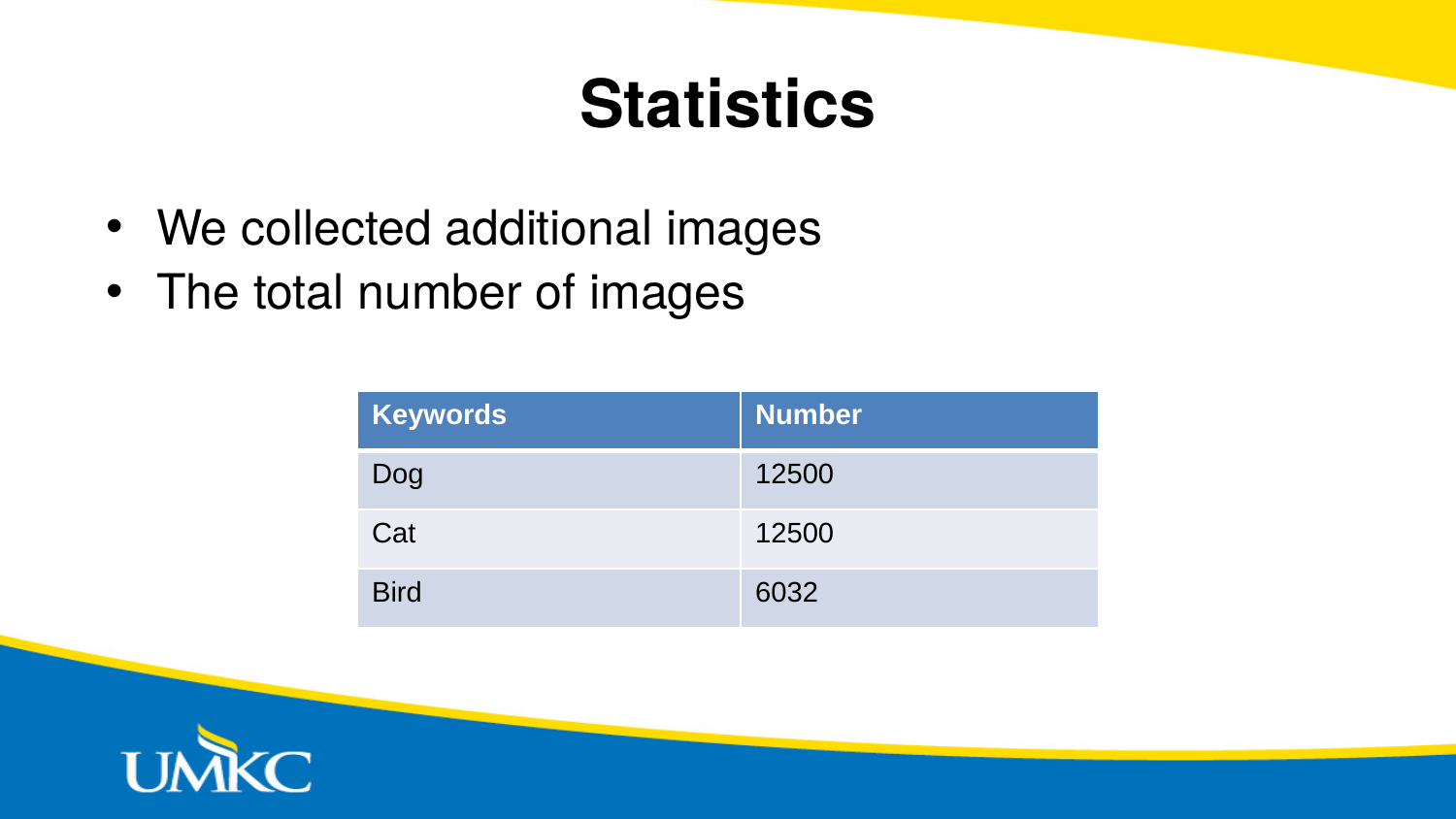

# Statistics
We collected additional images
The total number of images
| Keywords | Number |
| --- | --- |
| Dog | 12500 |
| Cat | 12500 |
| Bird | 6032 |